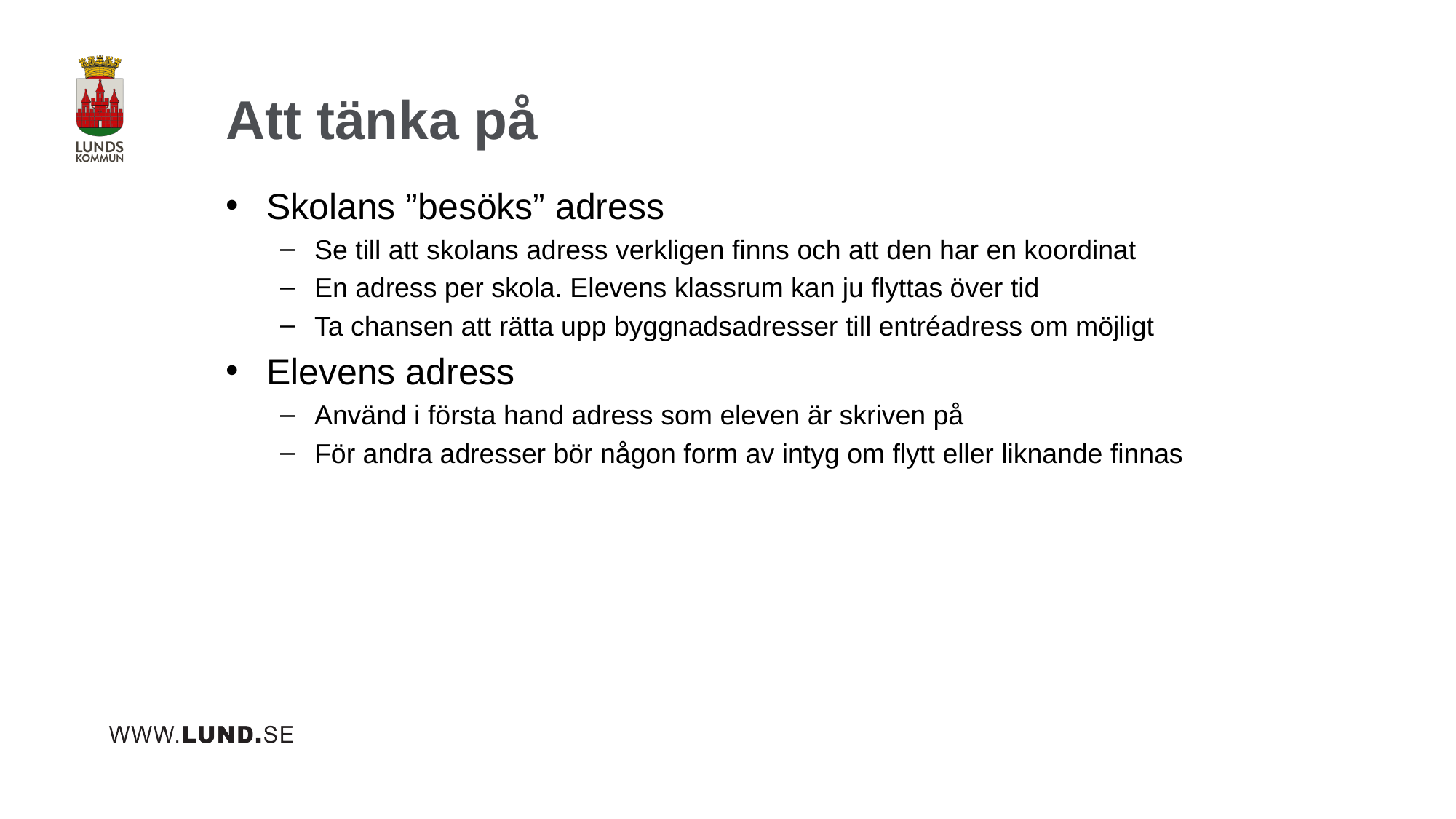

# Att tänka på
Skolans ”besöks” adress
Se till att skolans adress verkligen finns och att den har en koordinat
En adress per skola. Elevens klassrum kan ju flyttas över tid
Ta chansen att rätta upp byggnadsadresser till entréadress om möjligt
Elevens adress
Använd i första hand adress som eleven är skriven på
För andra adresser bör någon form av intyg om flytt eller liknande finnas